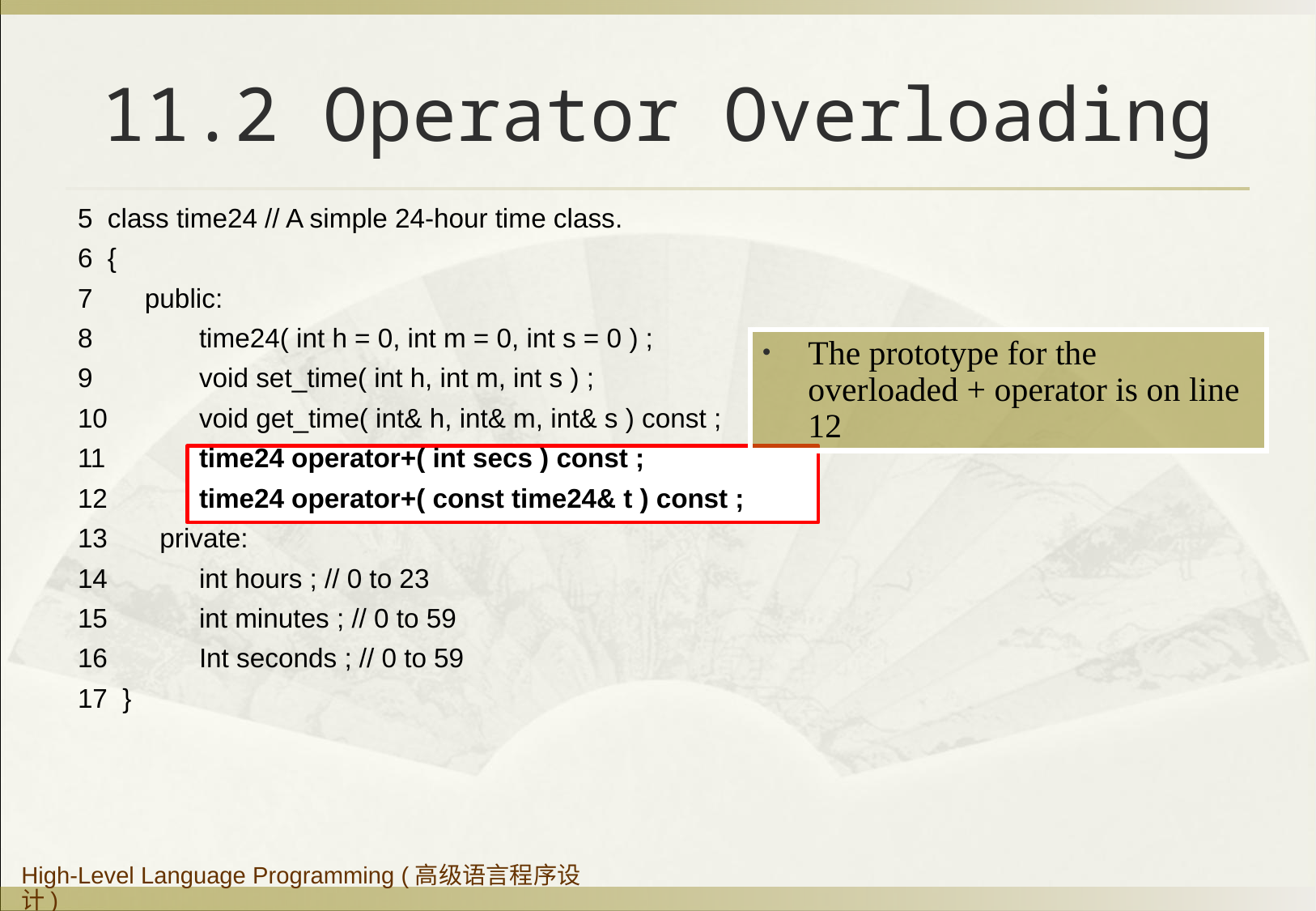

# 11.2 Operator Overloading
5  class time24 // A simple 24-hour time class.
6  {
7       public:
8     	time24( int h = 0, int m = 0, int s = 0 ) ;
9   	void set_time( int h, int m, int s ) ;
10    	void get_time( int& h, int& m, int& s ) const ;
11    	time24 operator+( int secs ) const ;
12  	time24 operator+( const time24& t ) const ;
13       private:
14    	int hours ; // 0 to 23
15    	int minutes ; // 0 to 59
16	Int seconds ; // 0 to 59
17  }
The prototype for the overloaded + operator is on line 12